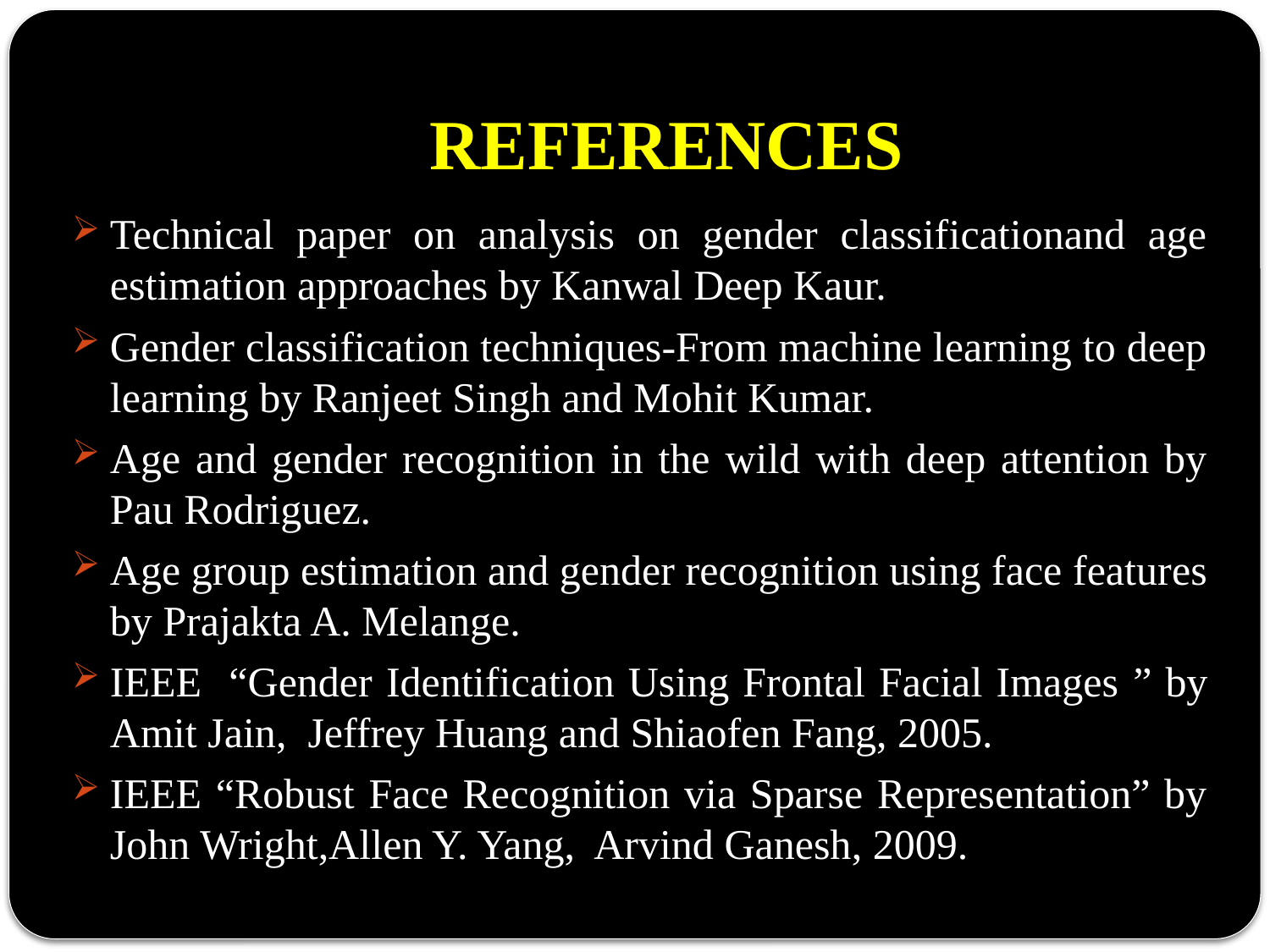

# REFERENCES
Technical paper on analysis on gender classificationand age estimation approaches by Kanwal Deep Kaur.
Gender classification techniques-From machine learning to deep learning by Ranjeet Singh and Mohit Kumar.
Age and gender recognition in the wild with deep attention by Pau Rodriguez.
Age group estimation and gender recognition using face features by Prajakta A. Melange.
IEEE  “Gender Identification Using Frontal Facial Images ” by Amit Jain,  Jeffrey Huang and Shiaofen Fang, 2005.
IEEE “Robust Face Recognition via Sparse Representation” by John Wright,Allen Y. Yang,  Arvind Ganesh, 2009.